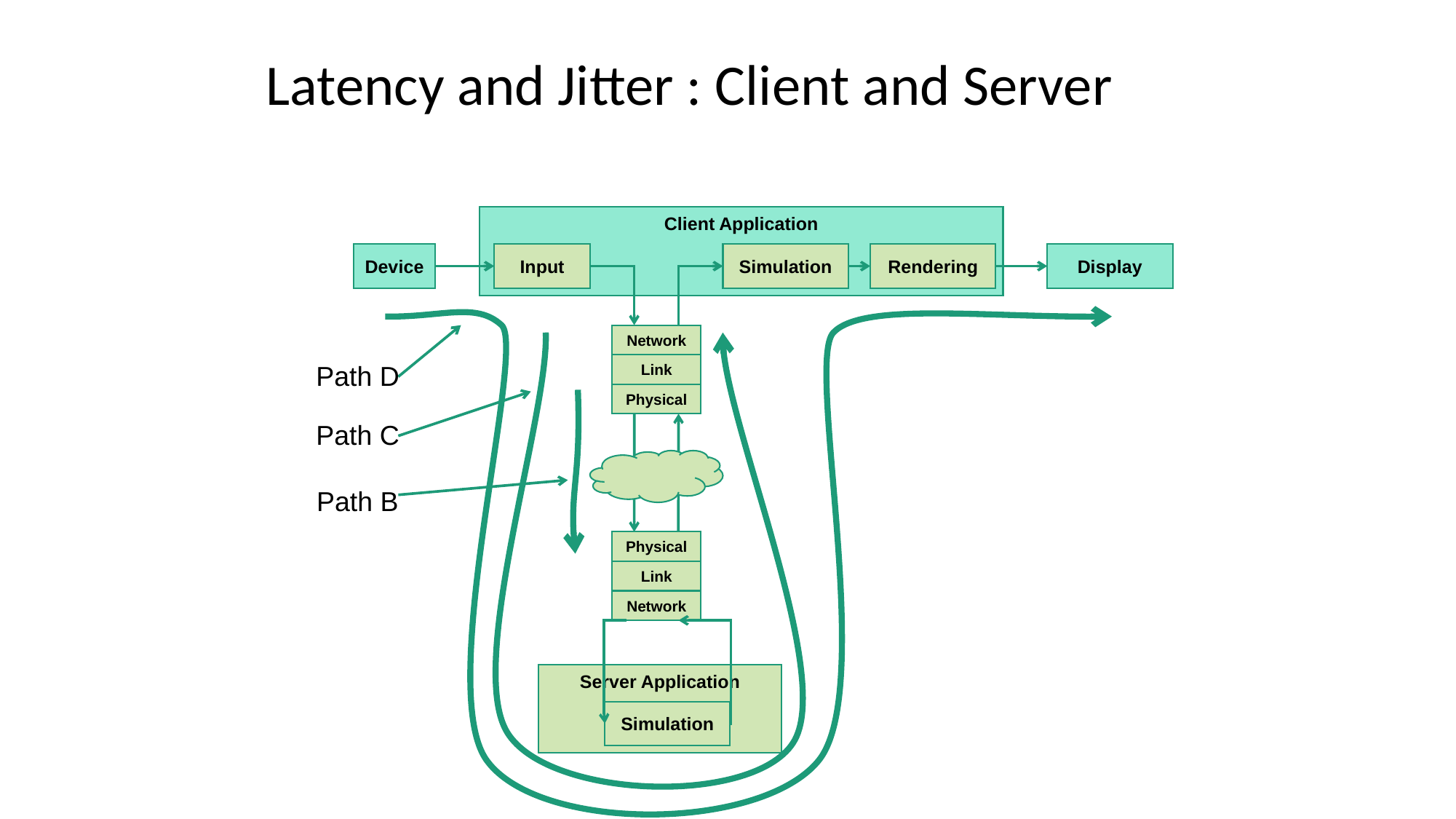

# Latency and Jitter : Client and Server
Client Application
Device
Input
Simulation
Rendering
Display

Network
Link
Physical

Path D

Path C

Path B
Physical
Link
Network
Server Application
Simulation